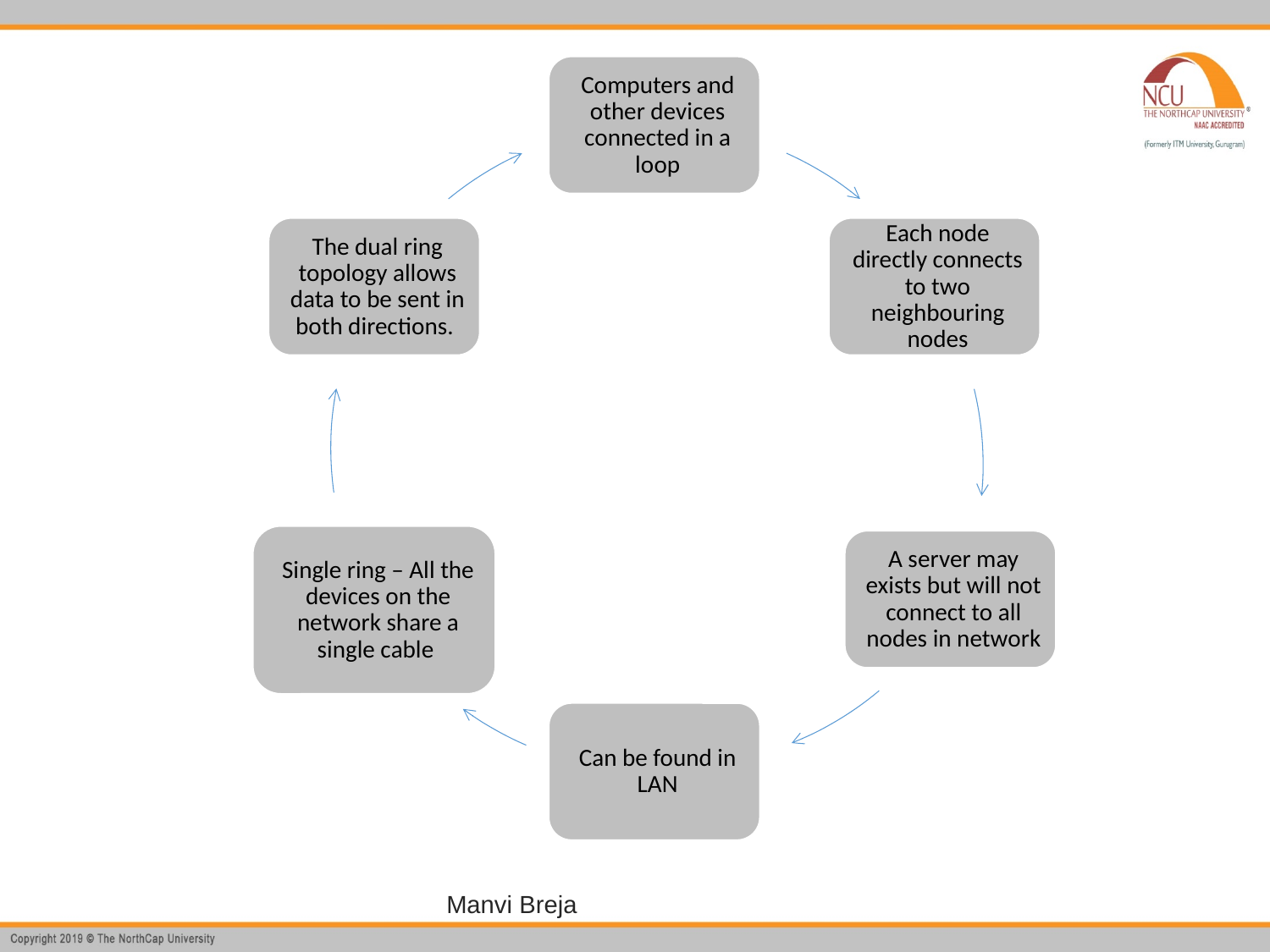

Computers and other devices connected in a loop
Each node directly connects to two neighbouring nodes
A server may exists but will not connect to all nodes in network
Can be found in LAN
Single ring – All the devices on the network share a single cable
The dual ring topology allows data to be sent in both directions.
Manvi Breja